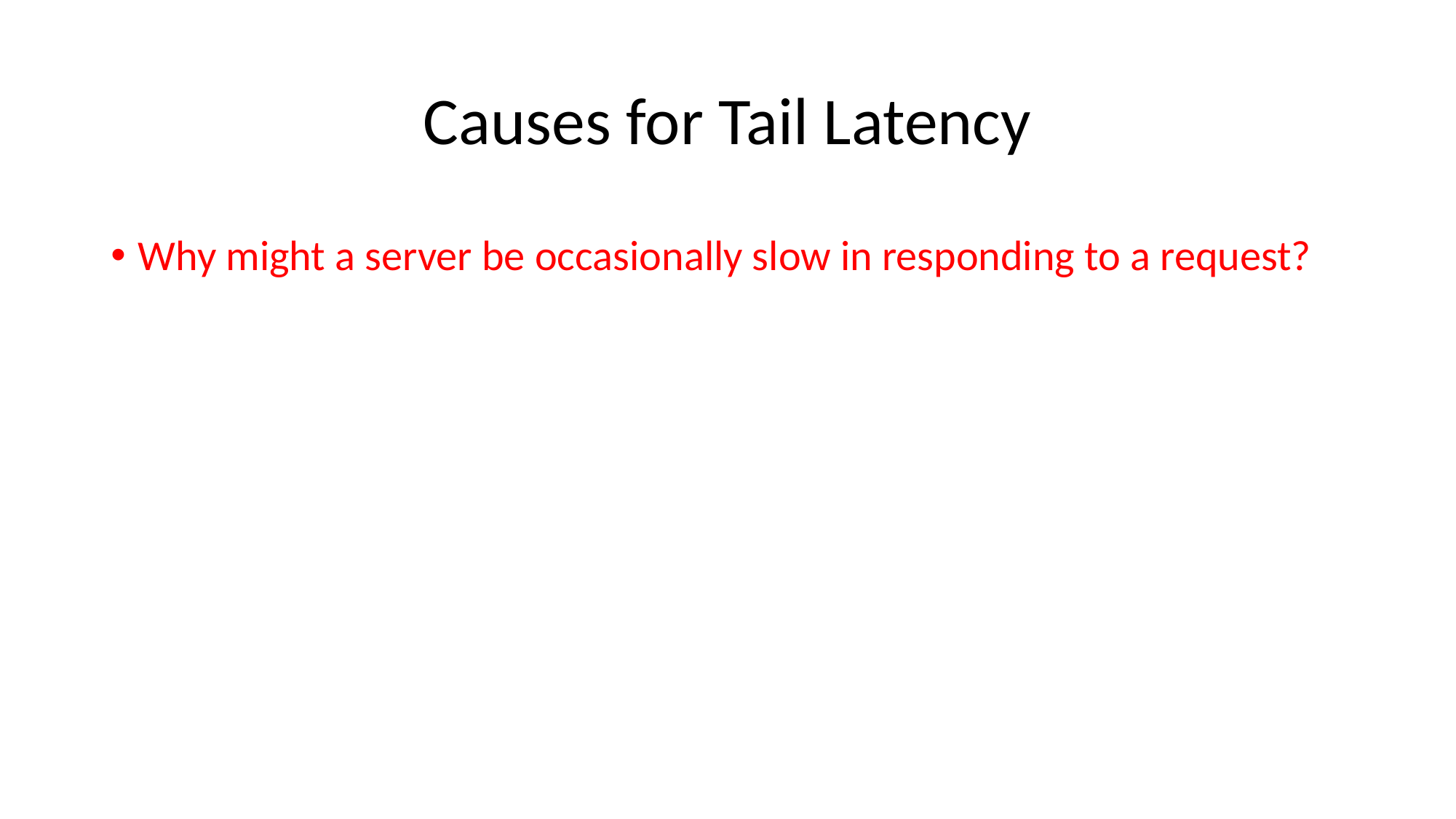

# Causes for Tail Latency
Why might a server be occasionally slow in responding to a request?